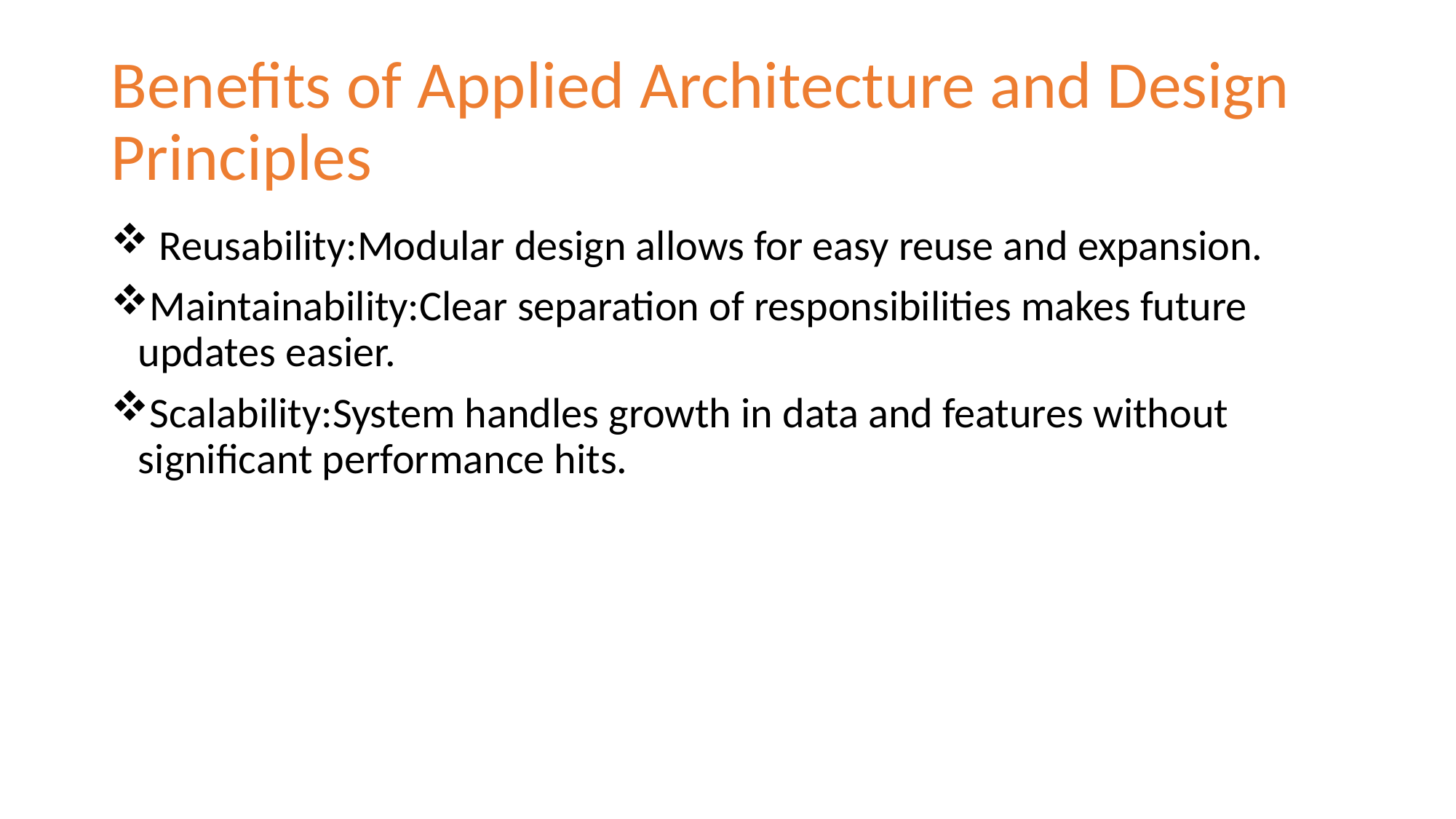

# Benefits of Applied Architecture and Design Principles
 Reusability:Modular design allows for easy reuse and expansion.
Maintainability:Clear separation of responsibilities makes future updates easier.
Scalability:System handles growth in data and features without significant performance hits.